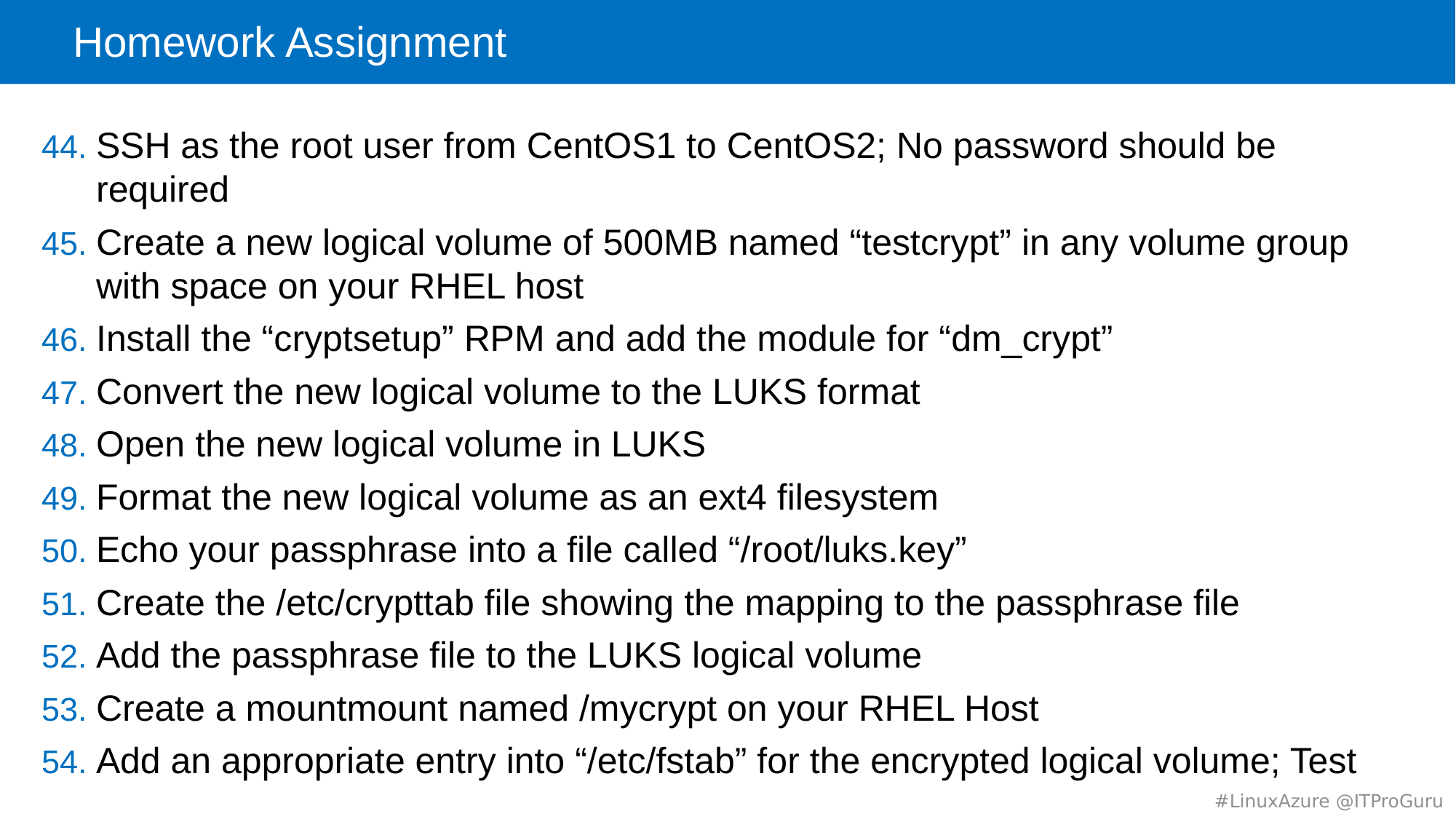

# Homework Assignment
SSH as the root user from CentOS1 to CentOS2; No password should be required
Create a new logical volume of 500MB named “testcrypt” in any volume group with space on your RHEL host
Install the “cryptsetup” RPM and add the module for “dm_crypt”
Convert the new logical volume to the LUKS format
Open the new logical volume in LUKS
Format the new logical volume as an ext4 filesystem
Echo your passphrase into a file called “/root/luks.key”
Create the /etc/crypttab file showing the mapping to the passphrase file
Add the passphrase file to the LUKS logical volume
Create a mountmount named /mycrypt on your RHEL Host
Add an appropriate entry into “/etc/fstab” for the encrypted logical volume; Test